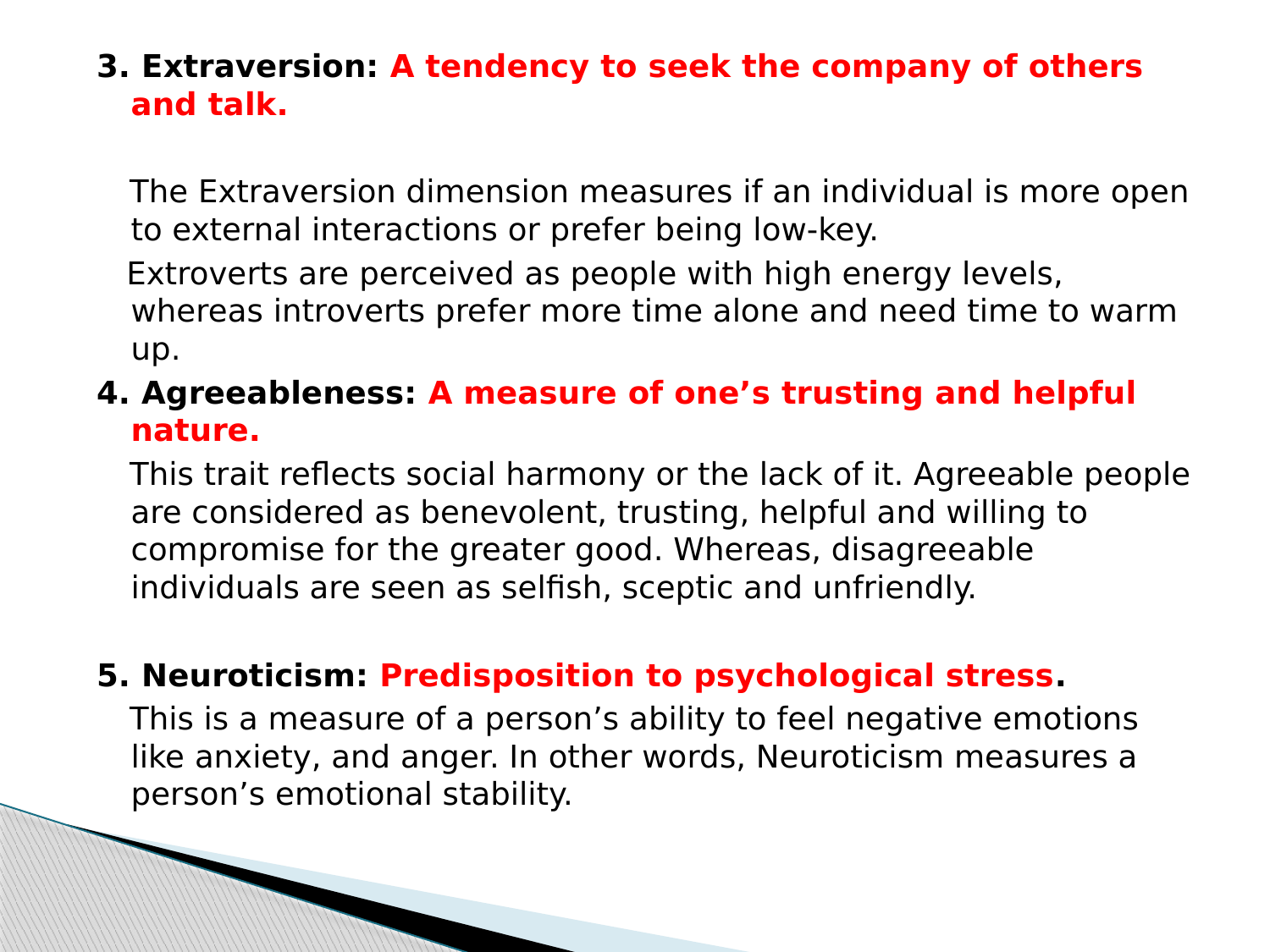

3. Extraversion: A tendency to seek the company of others and talk.

   The Extraversion dimension measures if an individual is more open to external interactions or prefer being low-key.
   Extroverts are perceived as people with high energy levels, whereas introverts prefer more time alone and need time to warm up.
4. Agreeableness: A measure of one’s trusting and helpful nature.
   This trait reflects social harmony or the lack of it. Agreeable people are considered as benevolent, trusting, helpful and willing to compromise for the greater good. Whereas, disagreeable individuals are seen as selfish, sceptic and unfriendly.

5. Neuroticism: Predisposition to psychological stress.
   This is a measure of a person’s ability to feel negative emotions like anxiety, and anger. In other words, Neuroticism measures a person’s emotional stability.